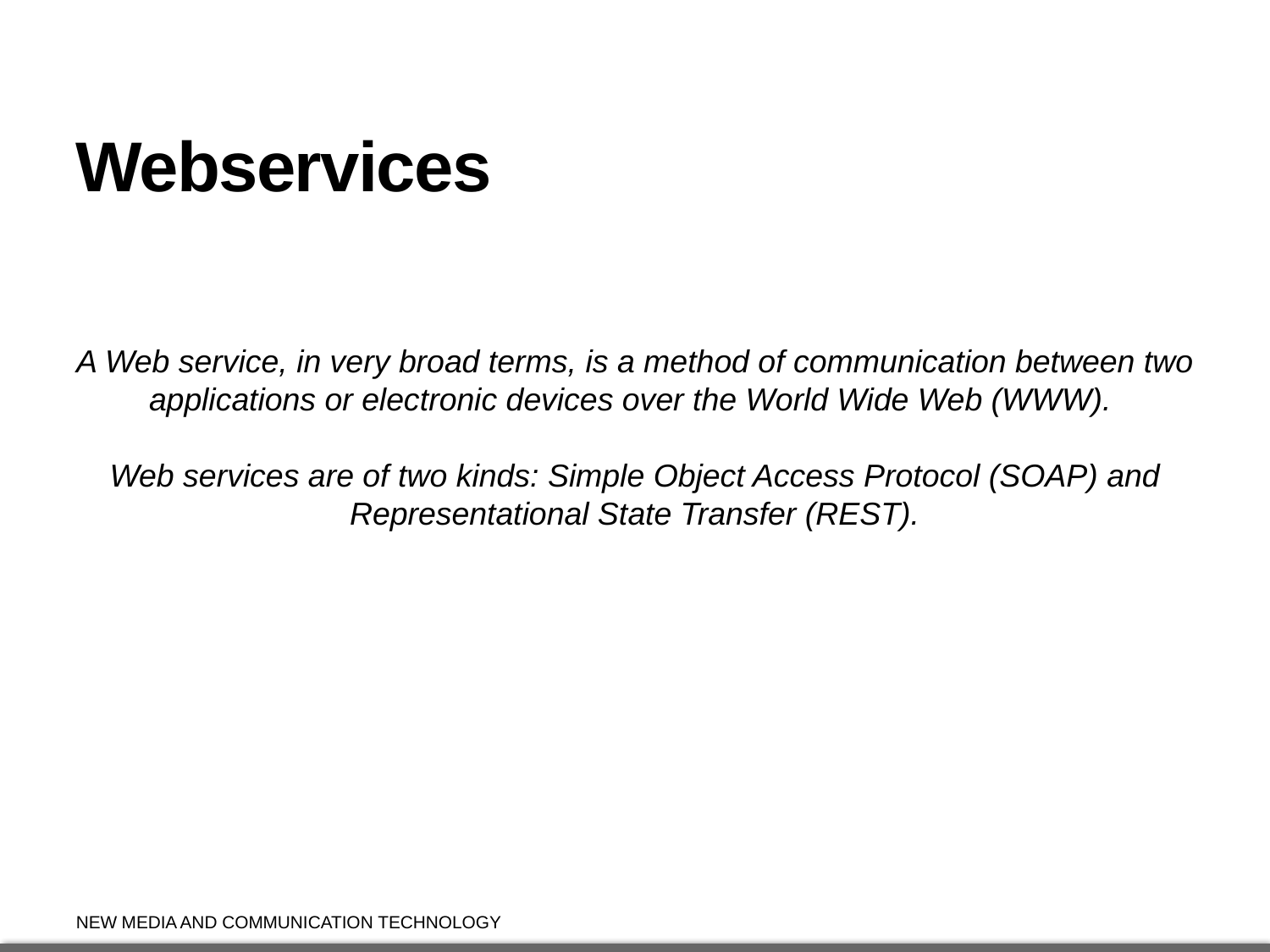

# Webservices
A Web service, in very broad terms, is a method of communication between two applications or electronic devices over the World Wide Web (WWW).

Web services are of two kinds: Simple Object Access Protocol (SOAP) and Representational State Transfer (REST).